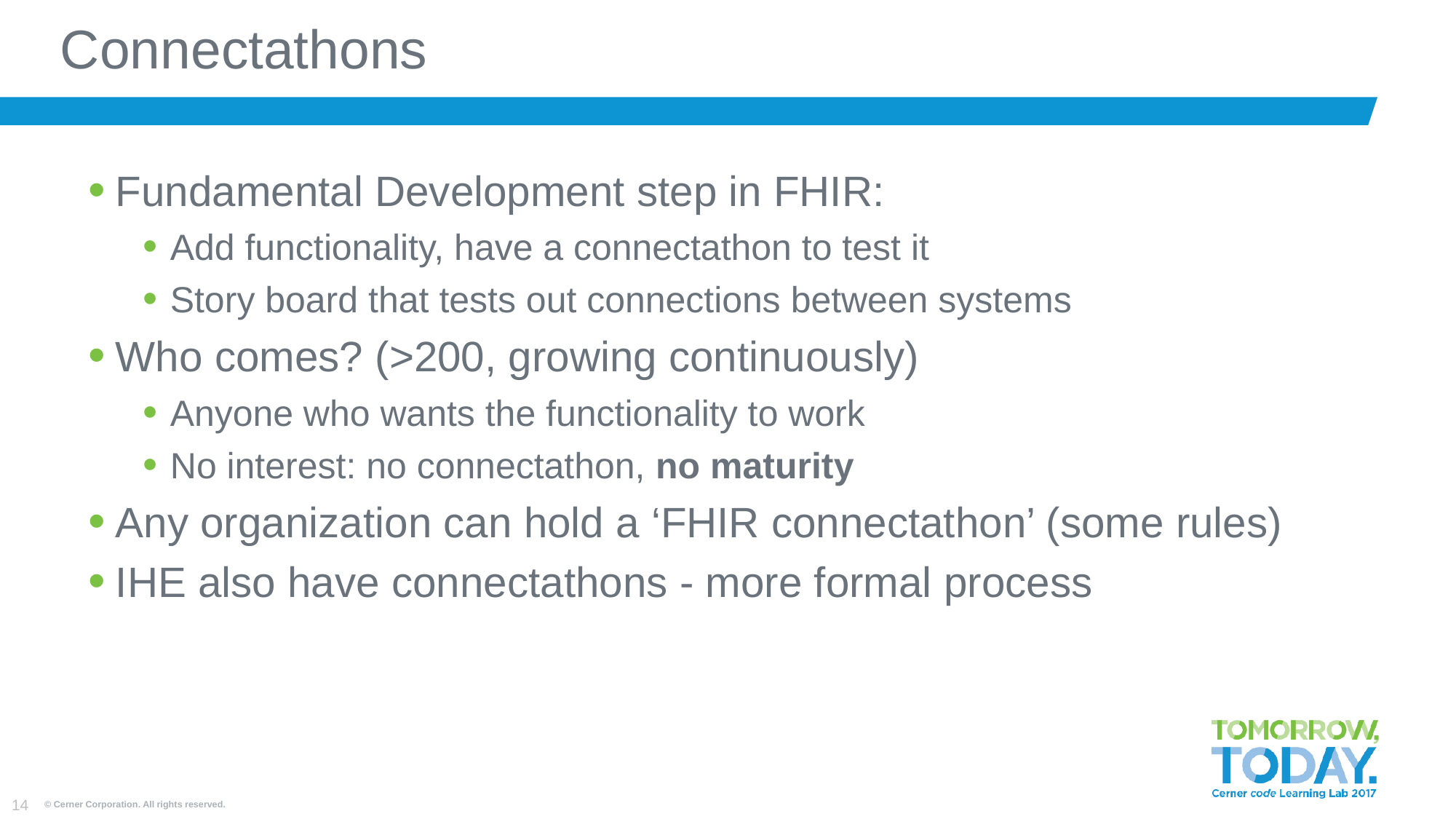

# Connectathons
Fundamental Development step in FHIR:
Add functionality, have a connectathon to test it
Story board that tests out connections between systems
Who comes? (>200, growing continuously)
Anyone who wants the functionality to work
No interest: no connectathon, no maturity
Any organization can hold a ‘FHIR connectathon’ (some rules)
IHE also have connectathons - more formal process